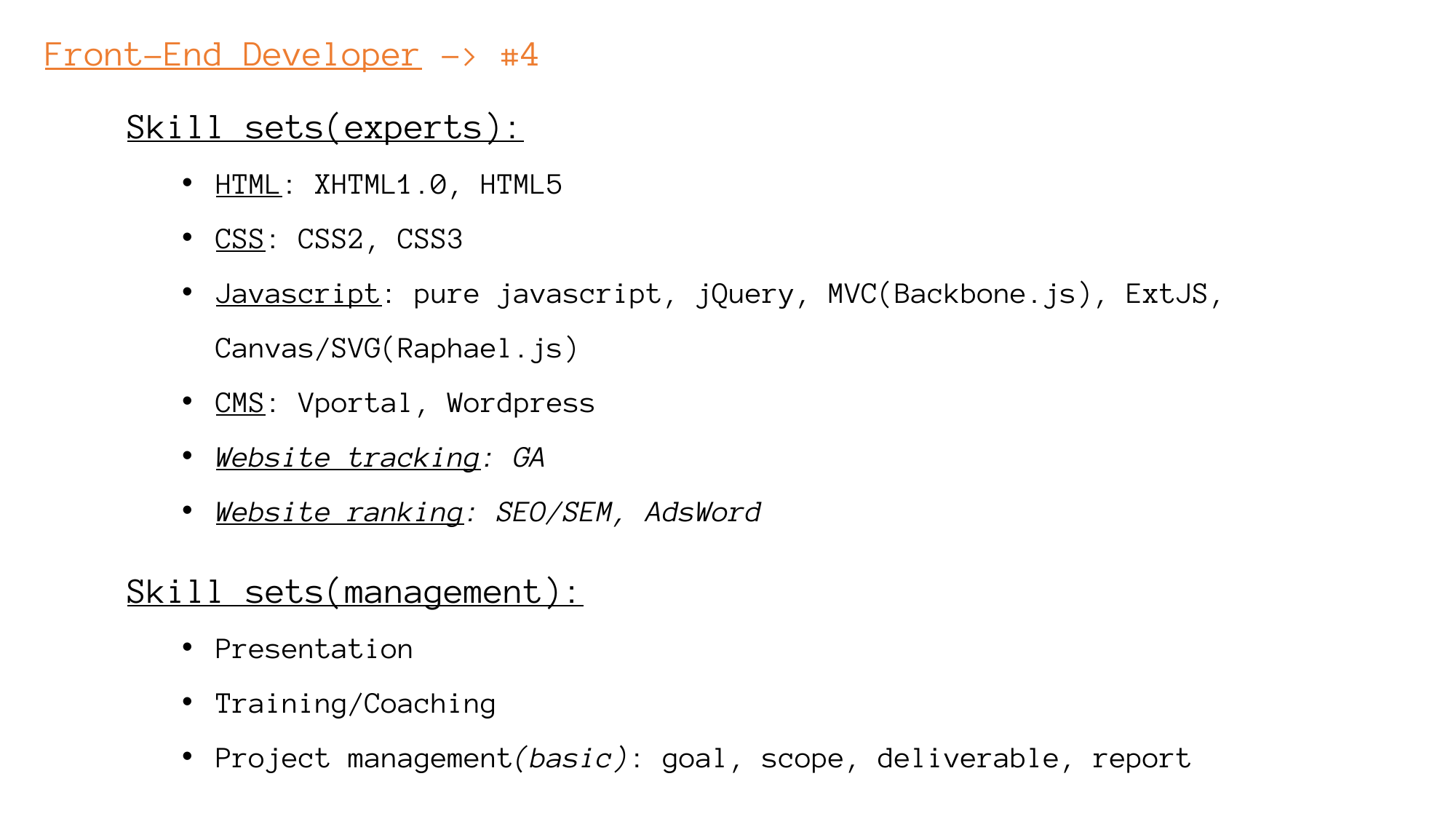

Front-End Developer -> #4
Skill sets(experts):
HTML: XHTML1.0, HTML5
CSS: CSS2, CSS3
Javascript: pure javascript, jQuery, MVC(Backbone.js), ExtJS, Canvas/SVG(Raphael.js)
CMS: Vportal, Wordpress
Website tracking: GA
Website ranking: SEO/SEM, AdsWord
Skill sets(management):
Presentation
Training/Coaching
Project management(basic): goal, scope, deliverable, report